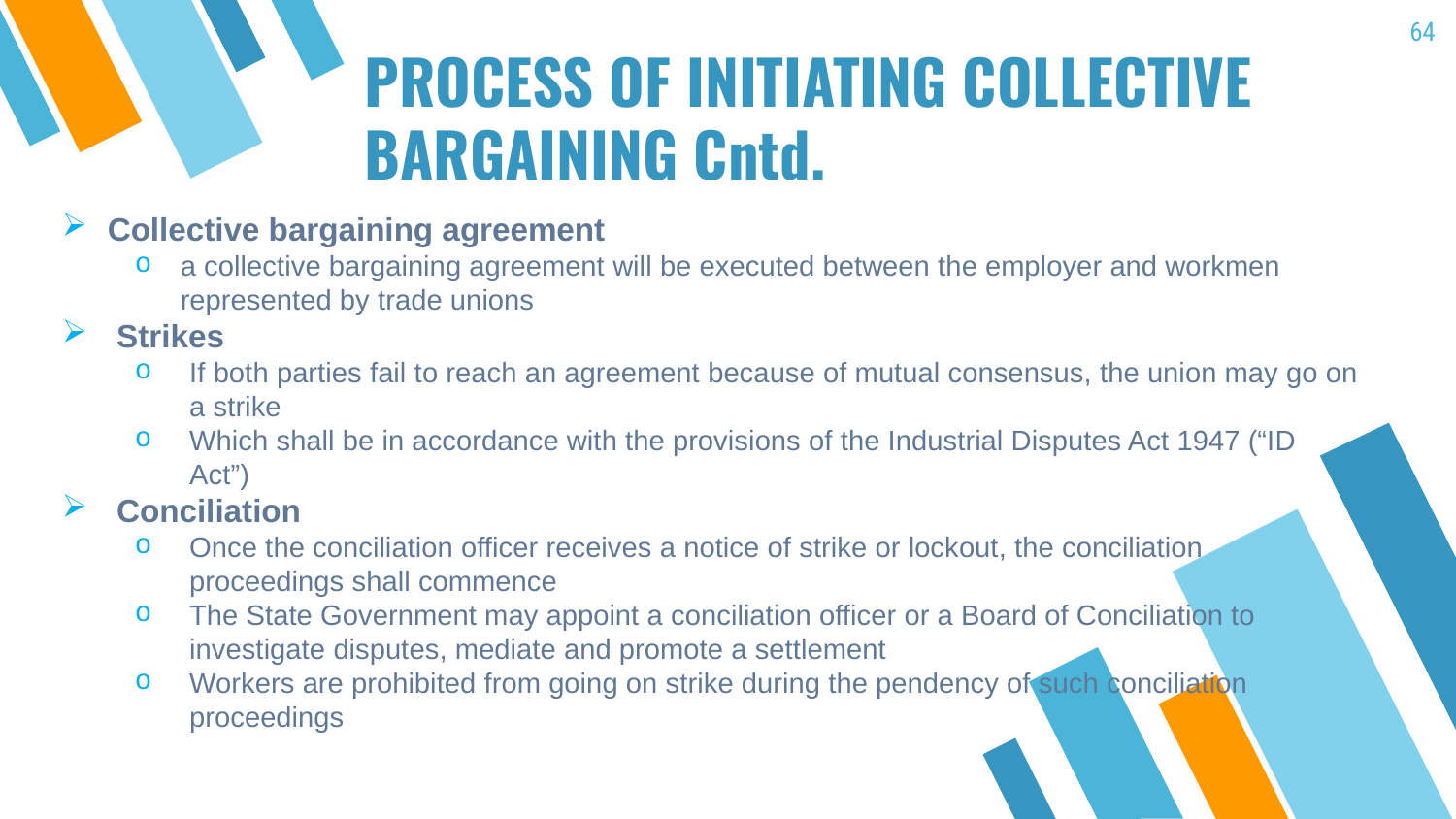

64
PROCESS OF INITIATING COLLECTIVE BARGAINING Cntd.
Collective bargaining agreement
a collective bargaining agreement will be executed between the employer and workmen represented by trade unions
Strikes
If both parties fail to reach an agreement because of mutual consensus, the union may go on a strike
Which shall be in accordance with the provisions of the Industrial Disputes Act 1947 (“ID Act”)
Conciliation
Once the conciliation officer receives a notice of strike or lockout, the conciliation proceedings shall commence
The State Government may appoint a conciliation officer or a Board of Conciliation to investigate disputes, mediate and promote a settlement
Workers are prohibited from going on strike during the pendency of such conciliation proceedings